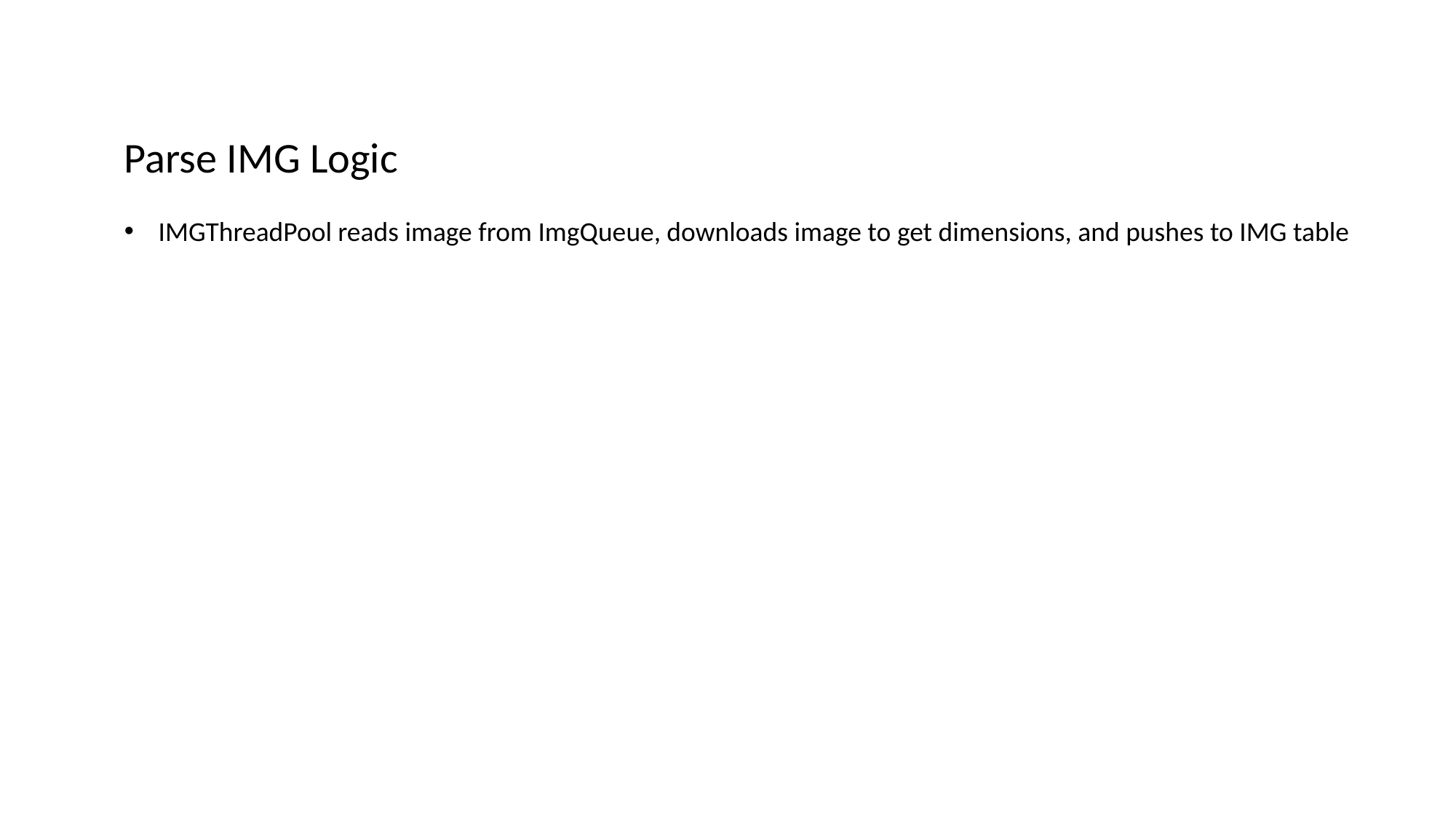

Parse IMG Logic

IMGThreadPool reads image from ImgQueue, downloads image to get dimensions, and pushes to IMG table